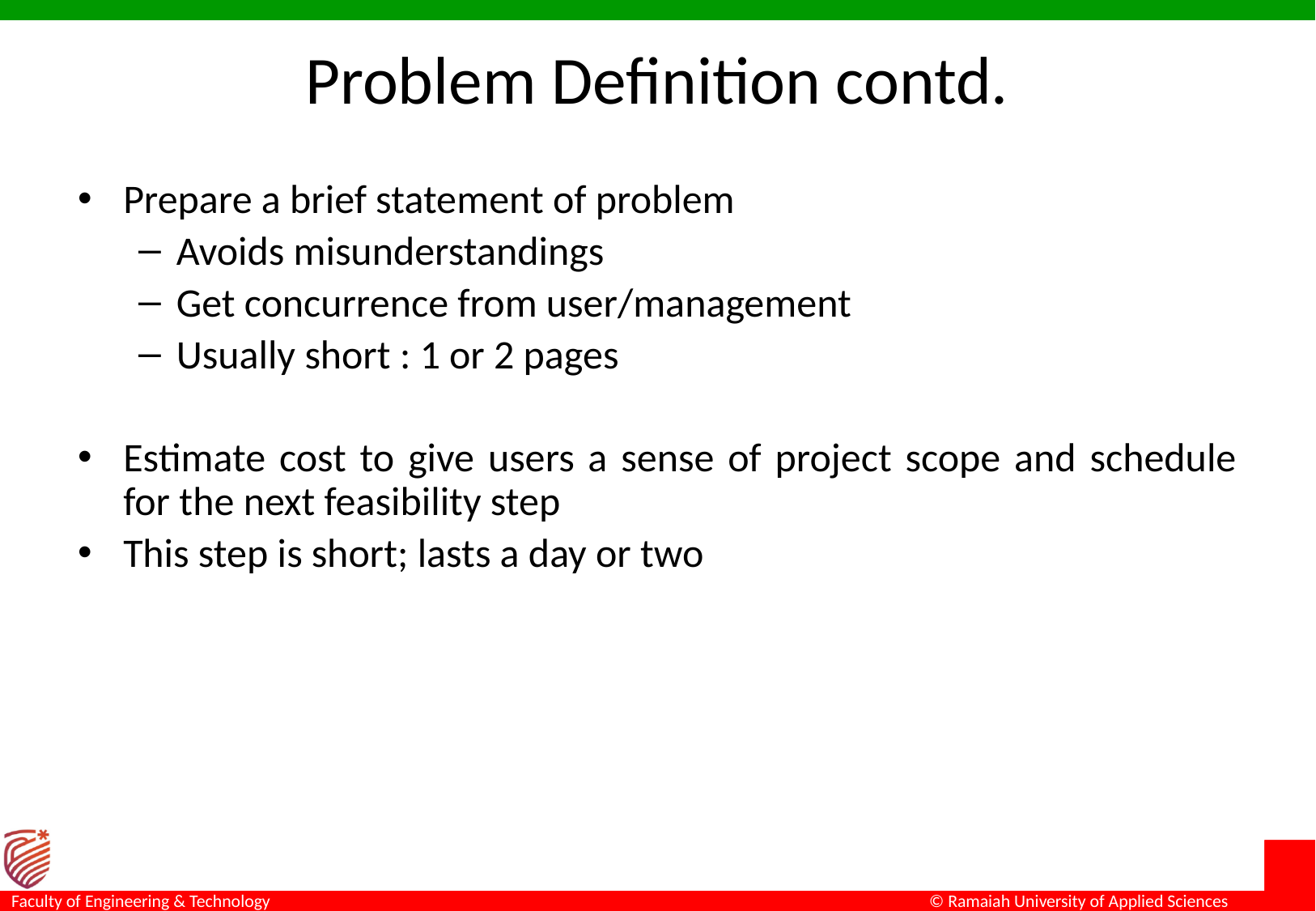

# Problem Definition contd.
Prepare a brief statement of problem
Avoids misunderstandings
Get concurrence from user/management
Usually short : 1 or 2 pages

Estimate cost to give users a sense of project scope and schedule for the next feasibility step
This step is short; lasts a day or two